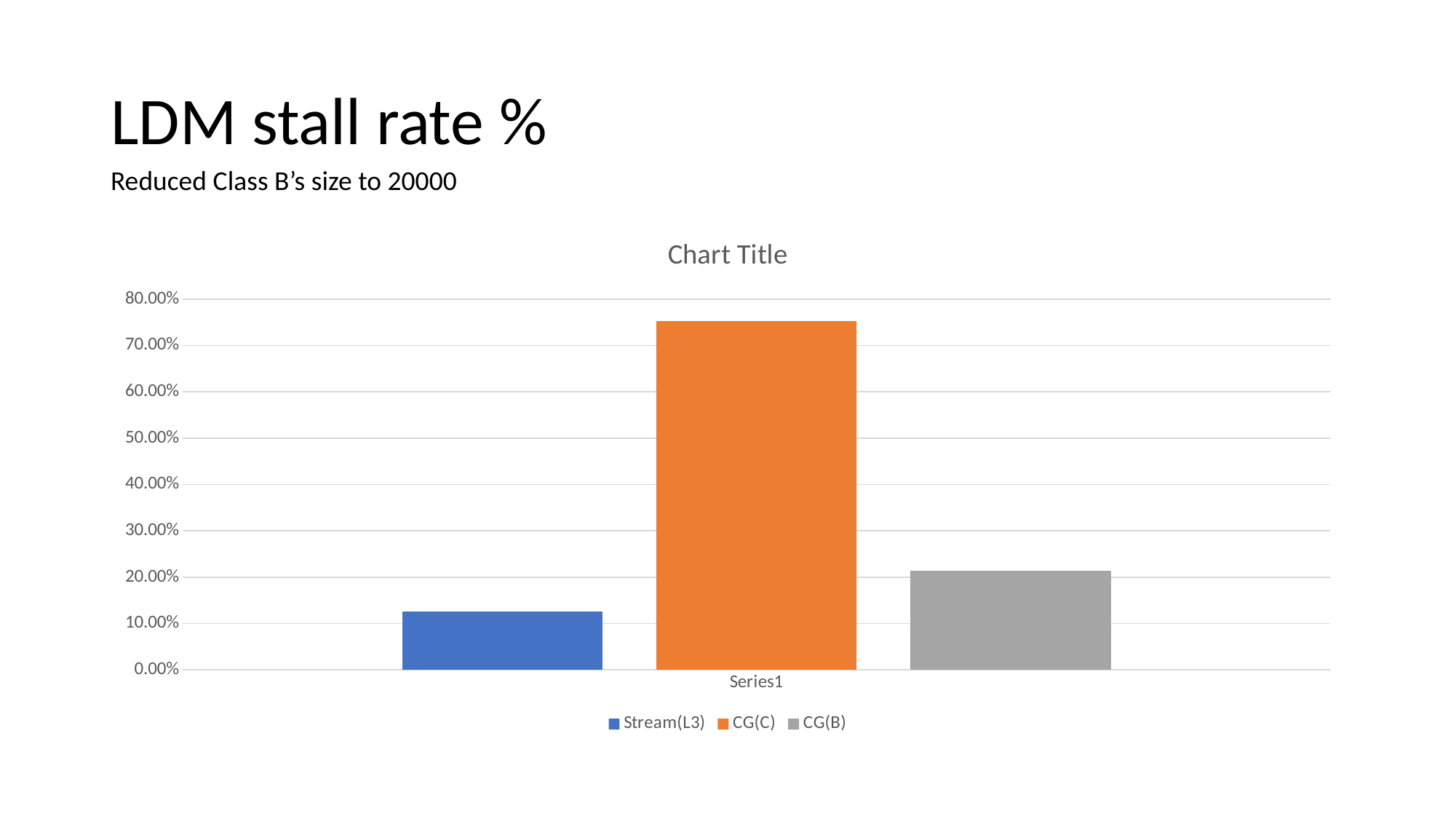

# LDM stall rate %
Reduced Class B’s size to 20000

### Chart:

| Category | Stream(L3) | CG(C) | CG(B) |
|---|---|---|---|
|  | 0.126 | 0.752 | 0.2138 |